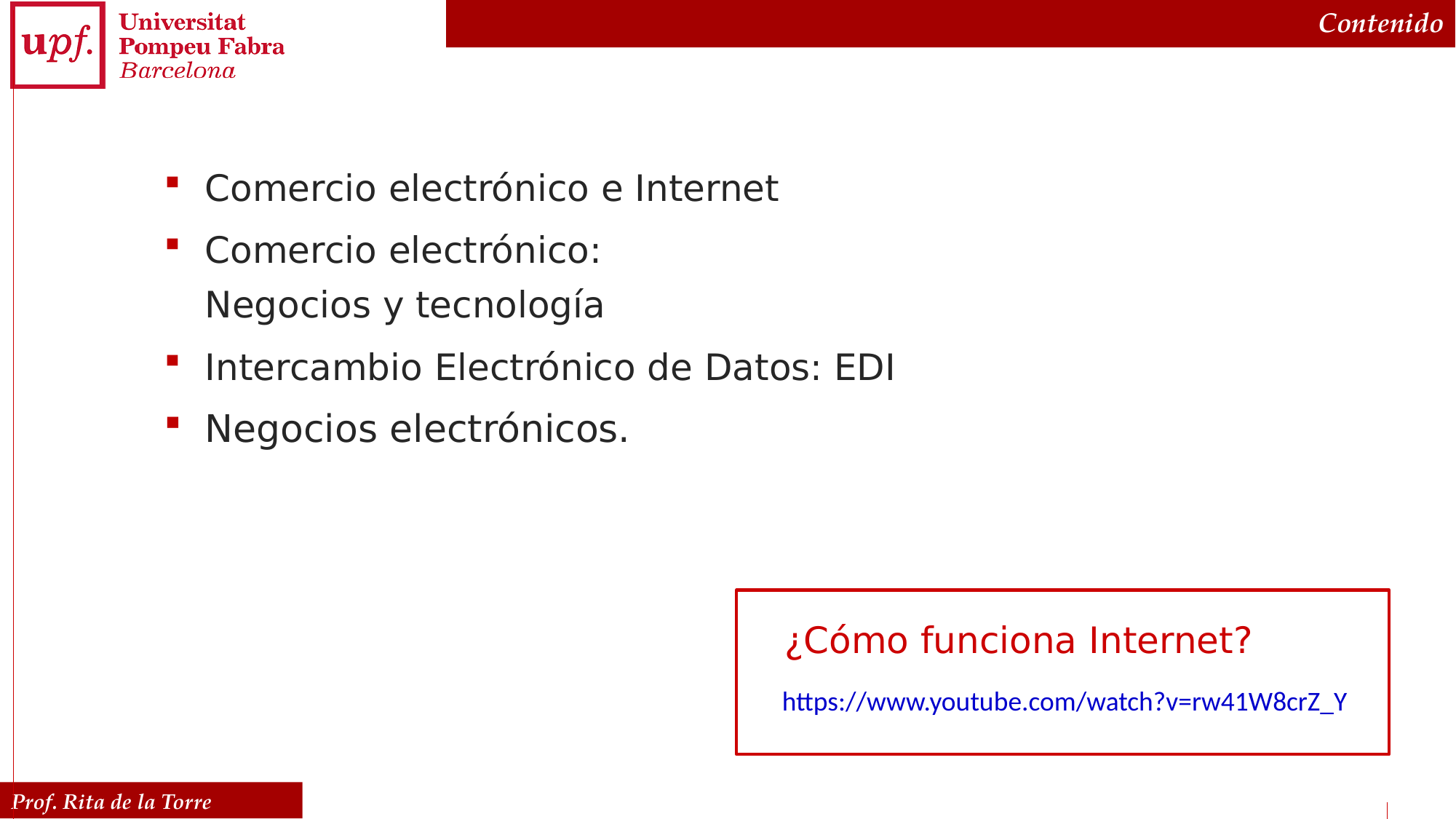

# Contenido
Comercio electrónico e Internet
Comercio electrónico:
Negocios y tecnología
Intercambio Electrónico de Datos: EDI
Negocios electrónicos.

¿Cómo funciona Internet?
https://www.youtube.com/watch?v=rw41W8crZ_Y